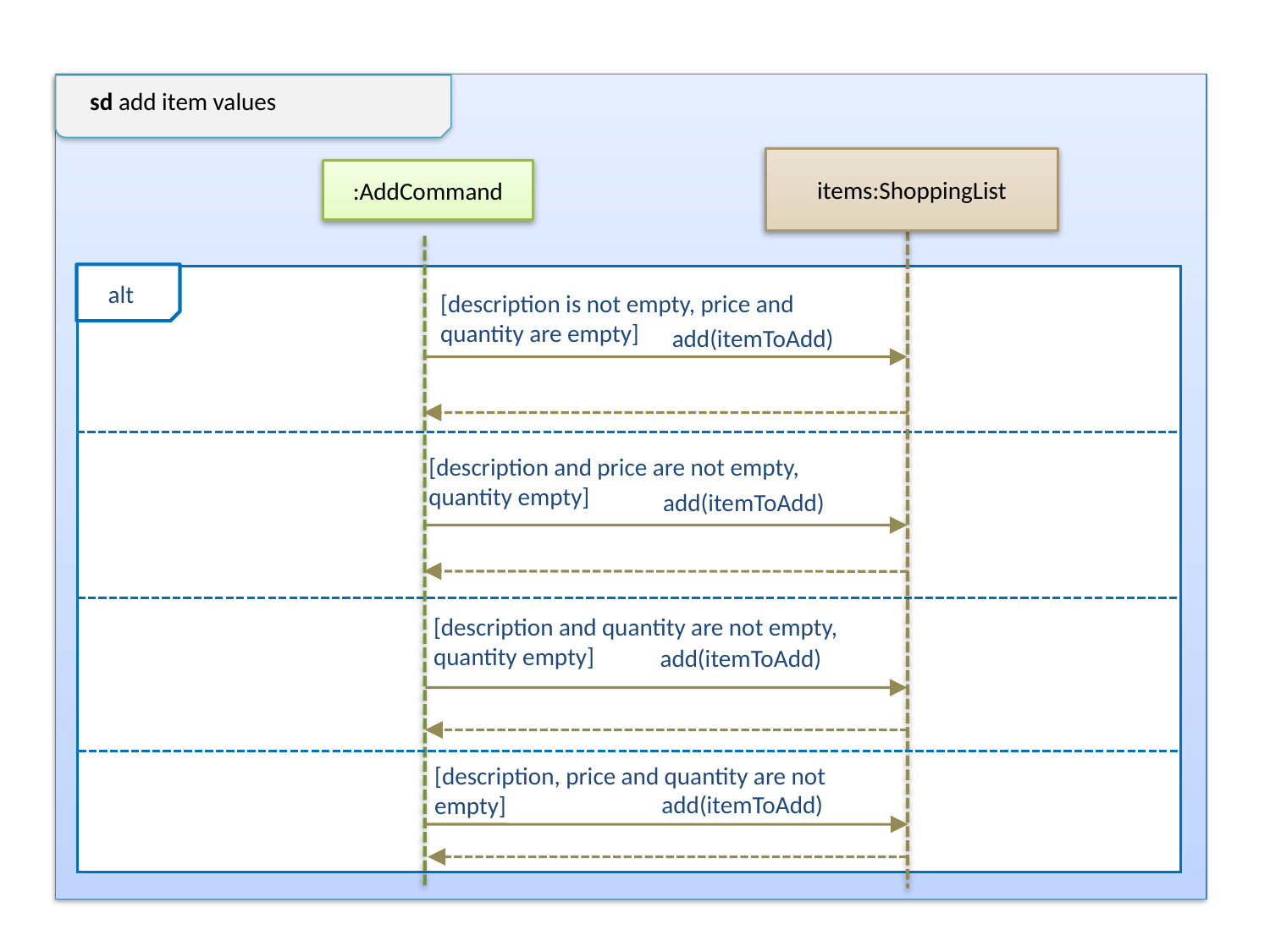

sd add item values

:AddCommand

alt

items:ShoppingList

[description is not empty, price and quantity are empty]
add(itemToAdd)
[description and price are not empty, quantity empty]
add(itemToAdd)
[description and quantity are not empty, quantity empty]
   add(itemToAdd)
[description, price and quantity are not empty]
add(itemToAdd)